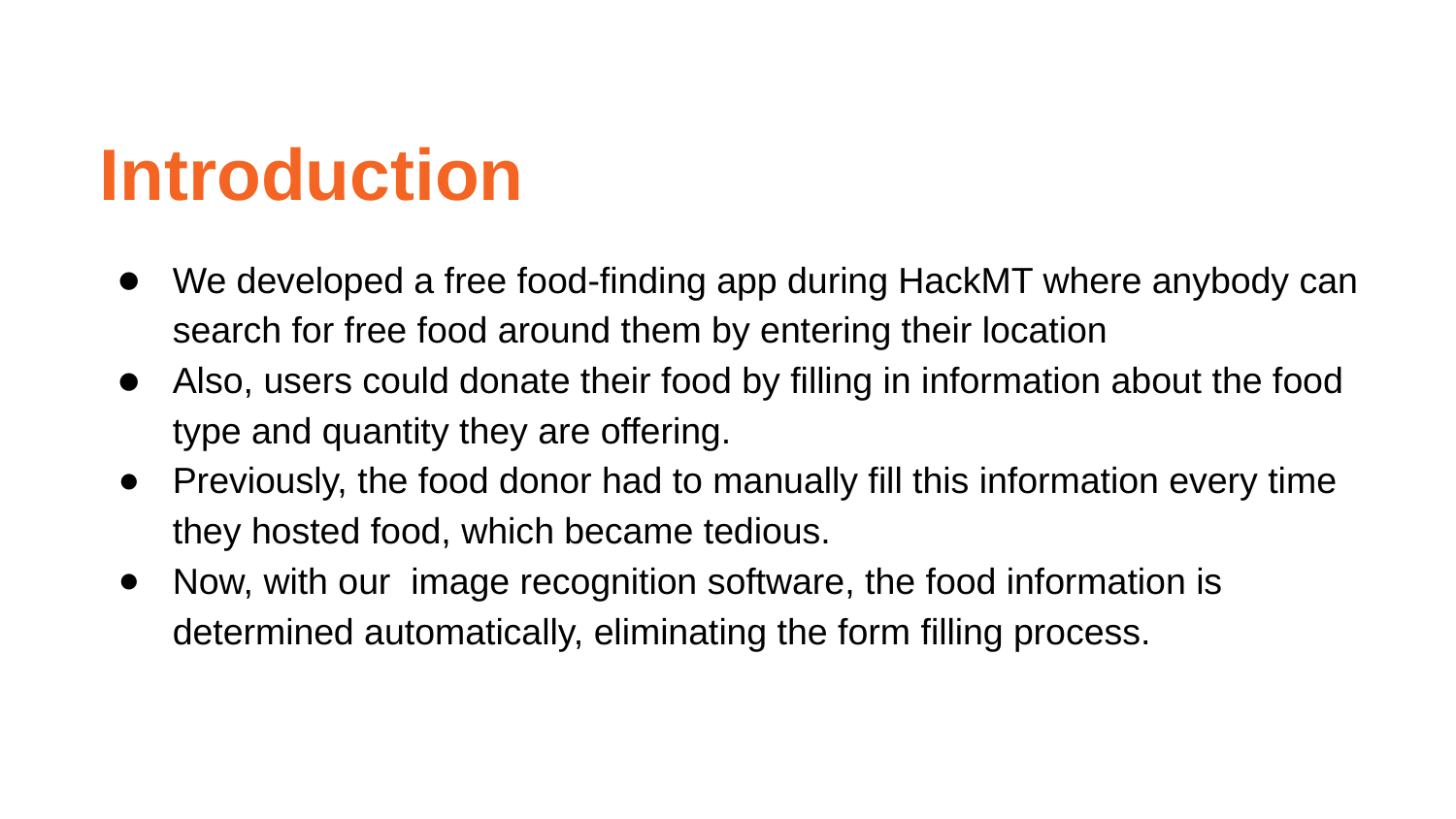

Introduction
We developed a free food-finding app during HackMT where anybody can search for free food around them by entering their location
Also, users could donate their food by filling in information about the food type and quantity they are offering.
Previously, the food donor had to manually fill this information every time they hosted food, which became tedious.
Now, with our  image recognition software, the food information is determined automatically, eliminating the form filling process.